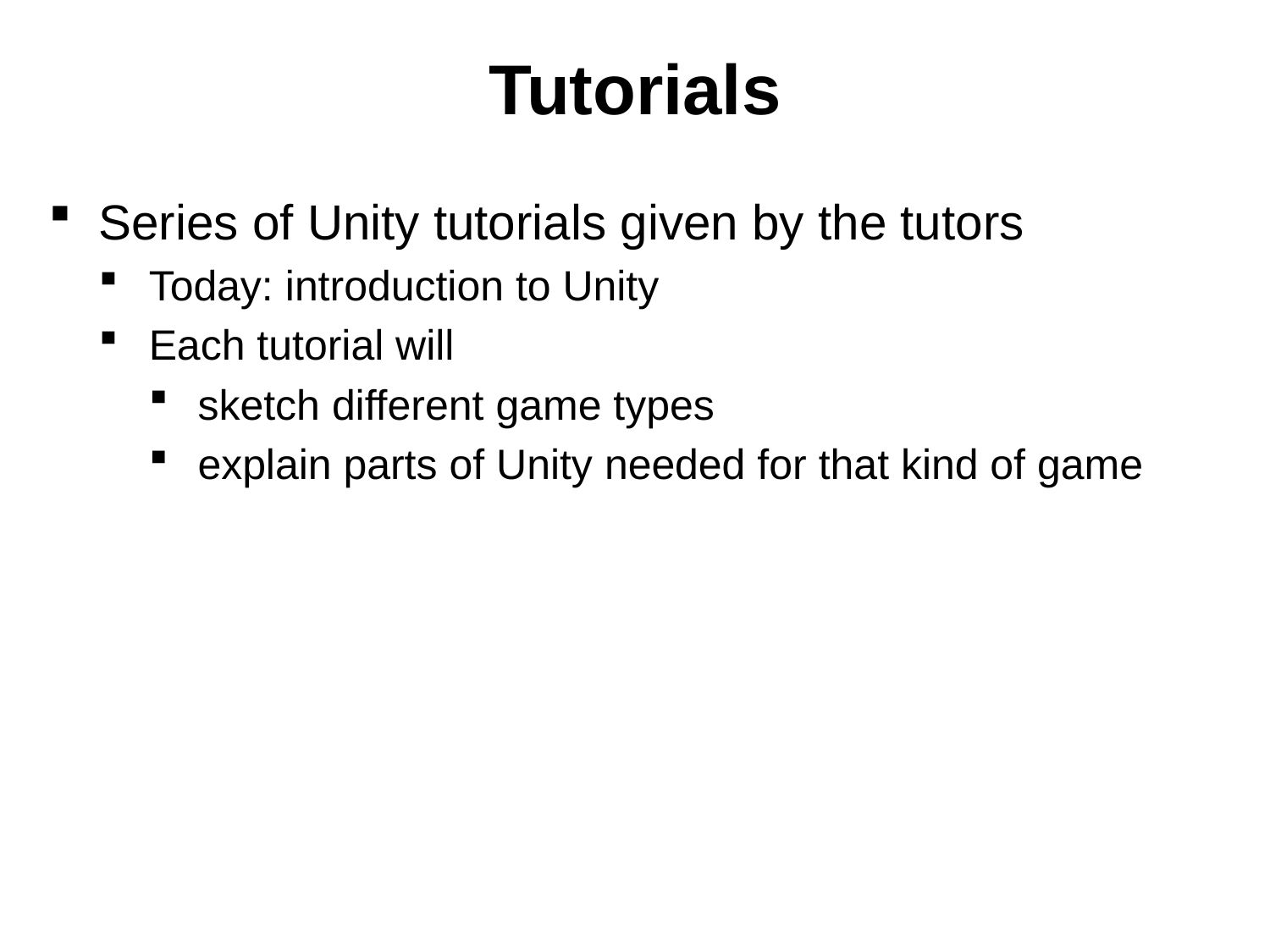

# Tutorials
Series of Unity tutorials given by the tutors
Today: introduction to Unity
Each tutorial will
sketch different game types
explain parts of Unity needed for that kind of game